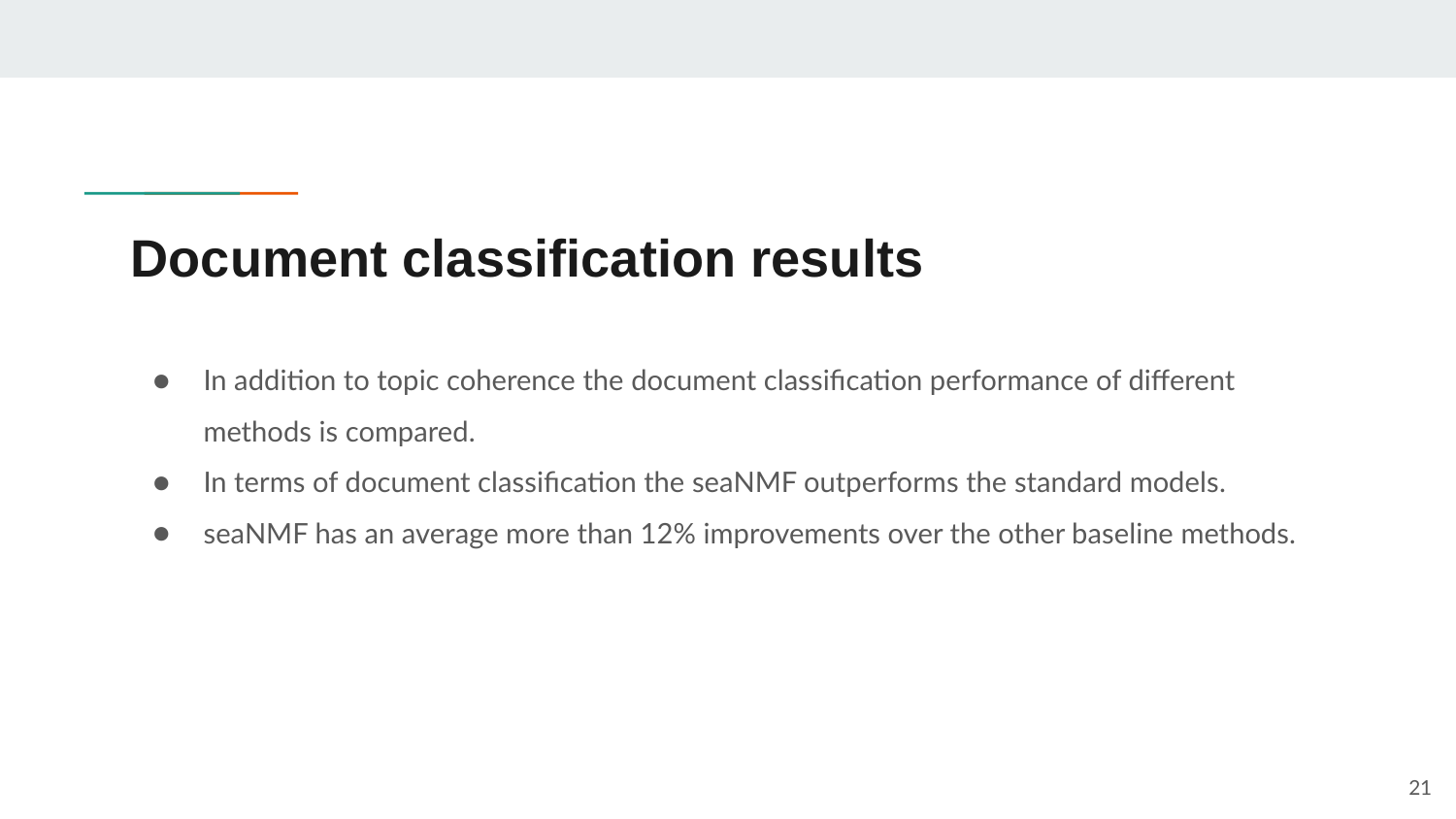

# Document classification results
In addition to topic coherence the document classification performance of different methods is compared.
In terms of document classification the seaNMF outperforms the standard models.
seaNMF has an average more than 12% improvements over the other baseline methods.
21